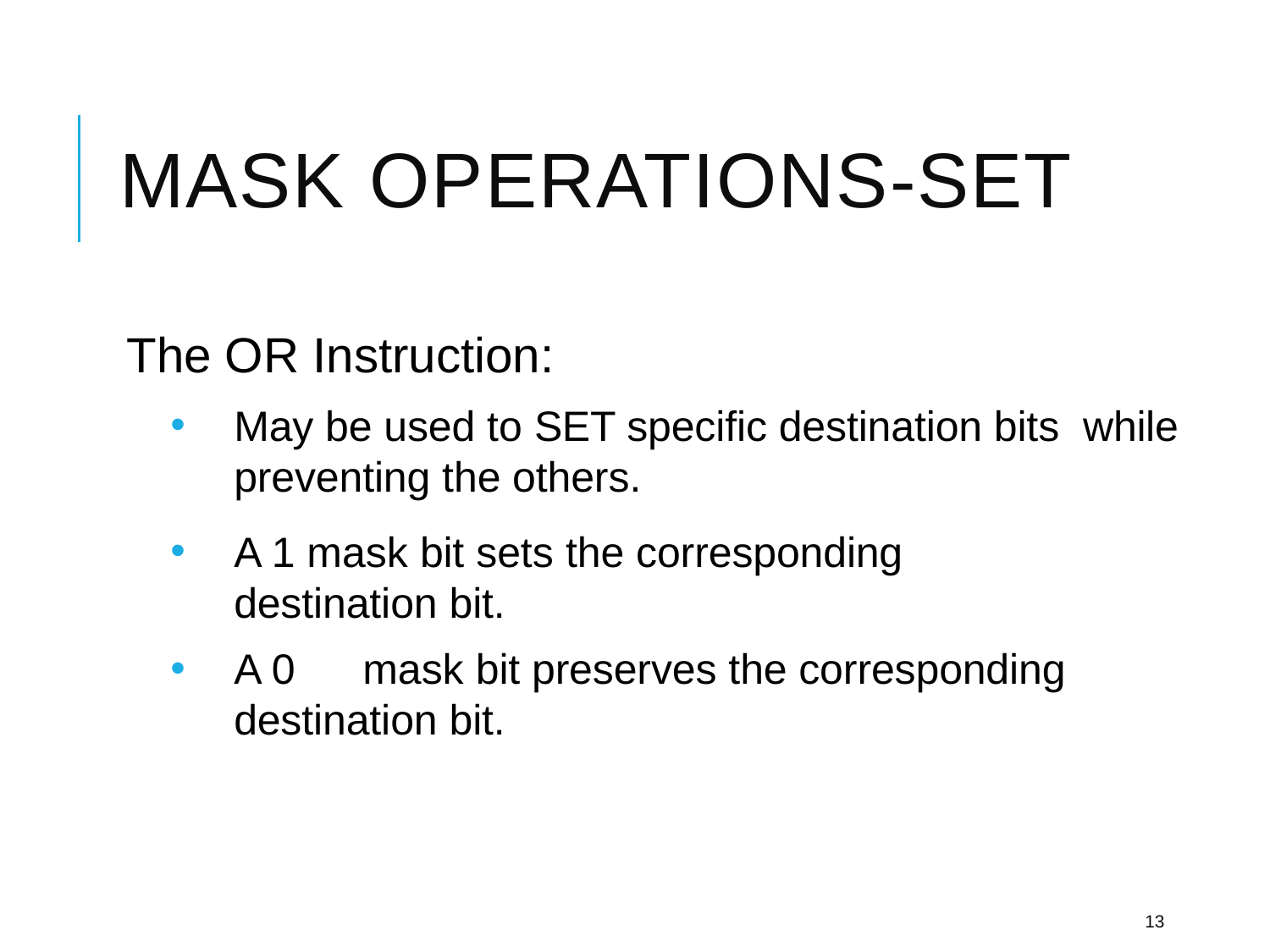

# Mask operations-Set
The OR Instruction:
May be used to SET specific destination bits  while preventing the others.
A 1 mask bit sets the corresponding  destination bit.
A 0	mask bit preserves the corresponding  destination bit.

13